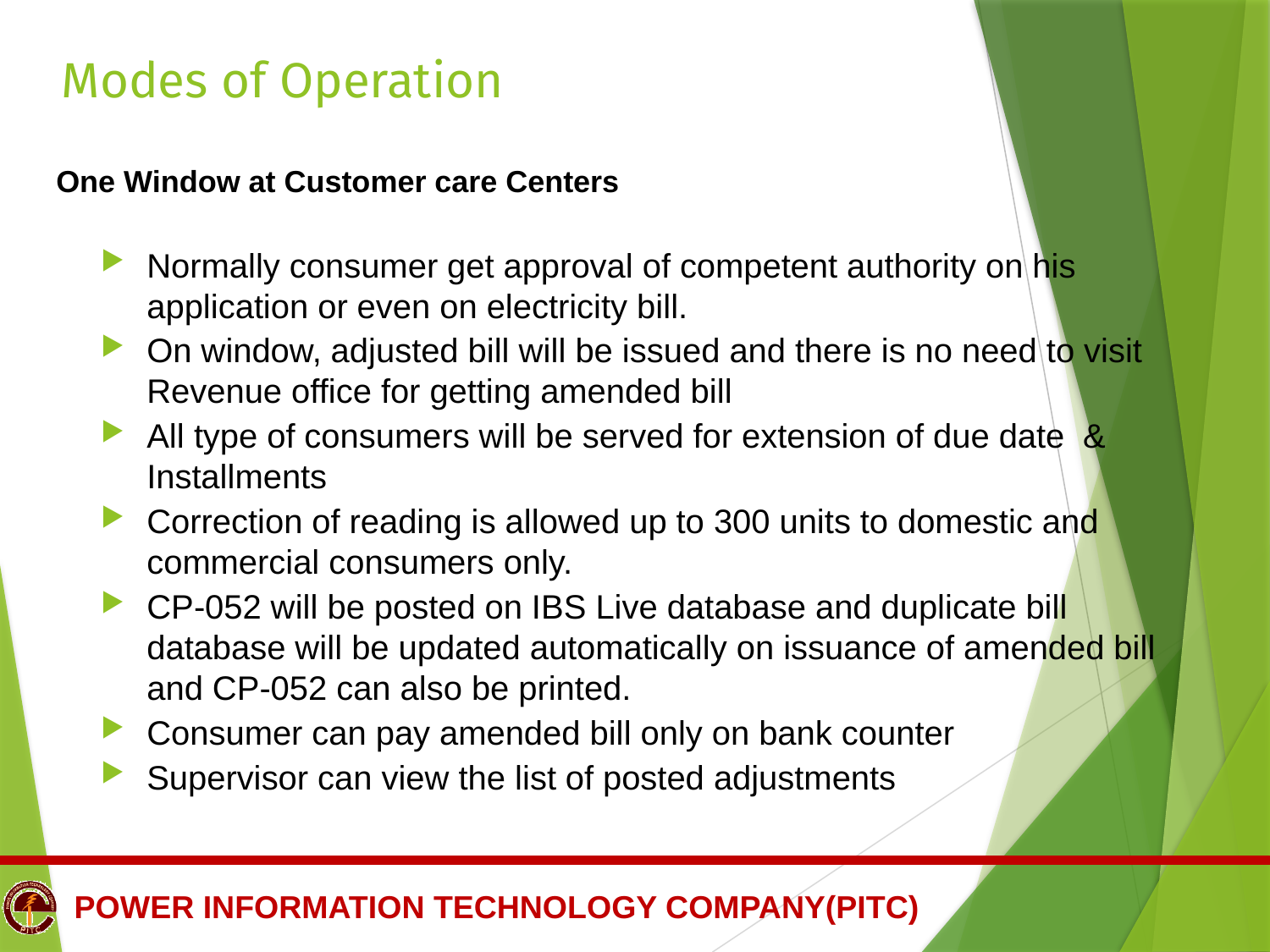

Modes of Operation
 One Window at Customer care Centers

Normally consumer get approval of competent authority on his application or even on electricity bill.
On window, adjusted bill will be issued and there is no need to visit Revenue office for getting amended bill
All type of consumers will be served for extension of due date  & Installments
Correction of reading is allowed up to 300 units to domestic and commercial consumers only.
CP-052 will be posted on IBS Live database and duplicate bill database will be updated automatically on issuance of amended bill and CP-052 can also be printed.
Consumer can pay amended bill only on bank counter
Supervisor can view the list of posted adjustments